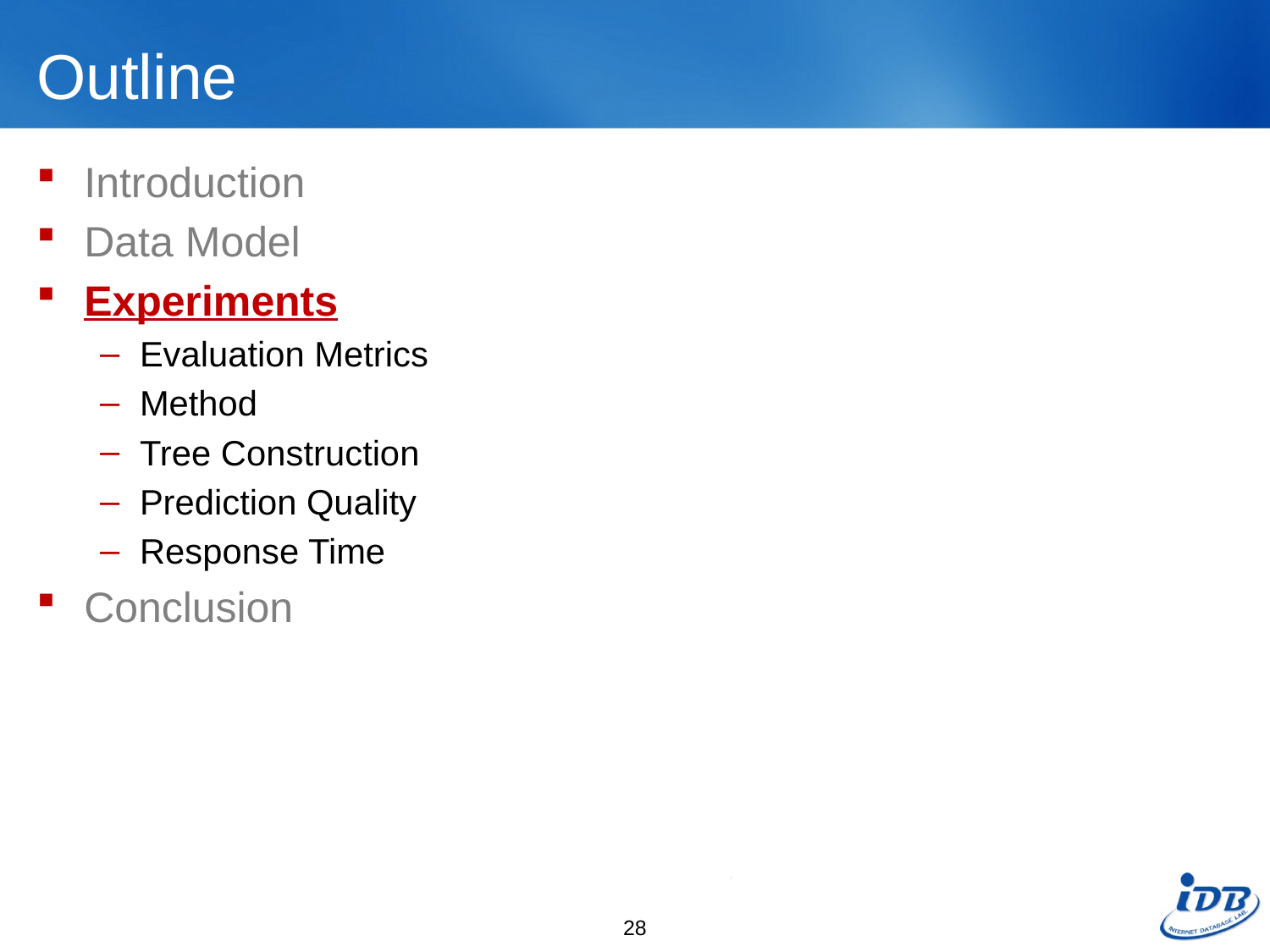

# Outline
Introduction
Data Model
Experiments
Evaluation Metrics
Method
Tree Construction
Prediction Quality
Response Time
Conclusion
28